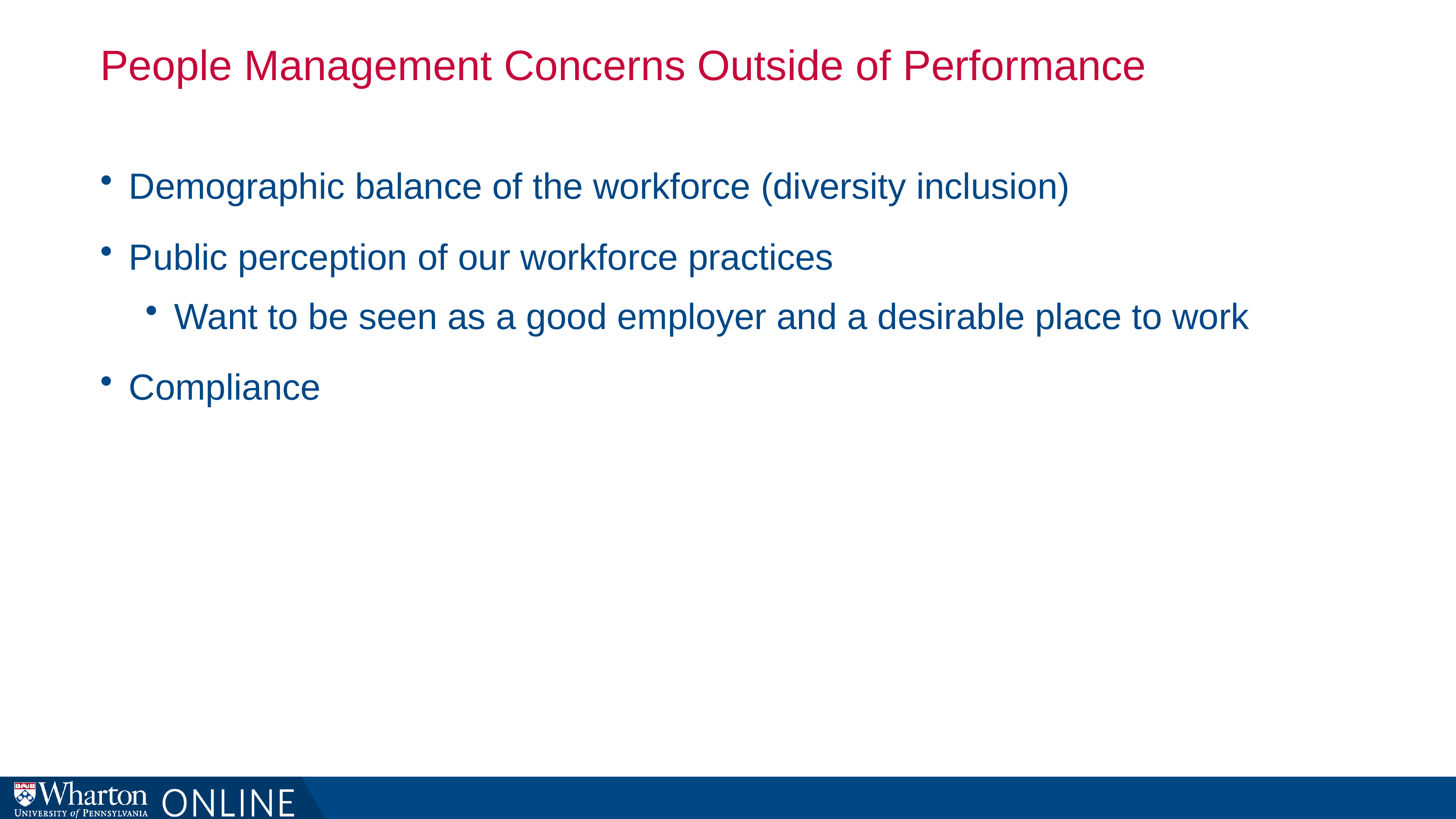

# People Management Concerns Outside of Performance
Demographic balance of the workforce (diversity inclusion)
Public perception of our workforce practices
Want to be seen as a good employer and a desirable place to work
Compliance